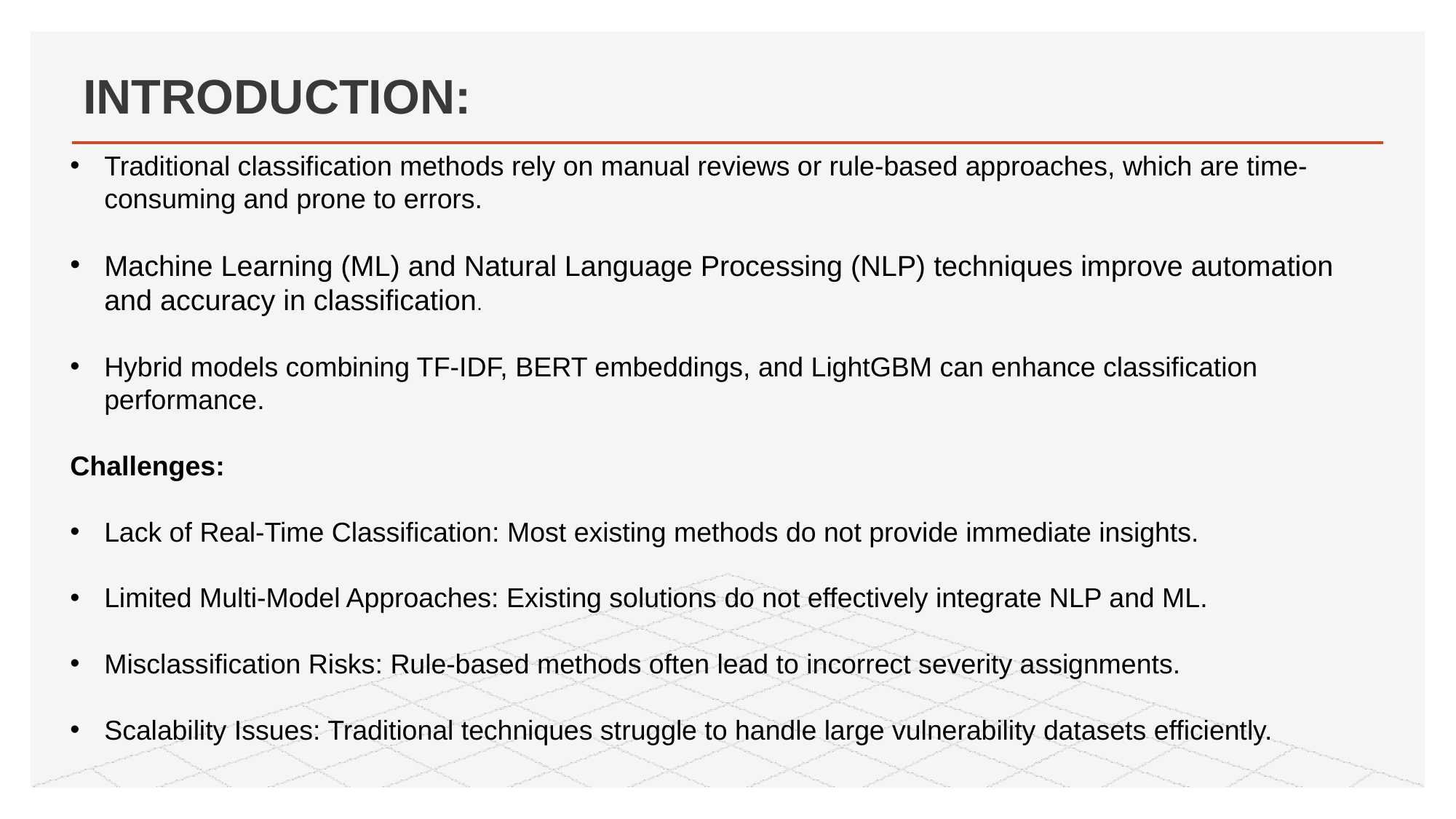

# INTRODUCTION:
Traditional classification methods rely on manual reviews or rule-based approaches, which are time-consuming and prone to errors.
Machine Learning (ML) and Natural Language Processing (NLP) techniques improve automation and accuracy in classification.
Hybrid models combining TF-IDF, BERT embeddings, and LightGBM can enhance classification performance.
Challenges:
Lack of Real-Time Classification: Most existing methods do not provide immediate insights.
Limited Multi-Model Approaches: Existing solutions do not effectively integrate NLP and ML.
Misclassification Risks: Rule-based methods often lead to incorrect severity assignments.
Scalability Issues: Traditional techniques struggle to handle large vulnerability datasets efficiently.